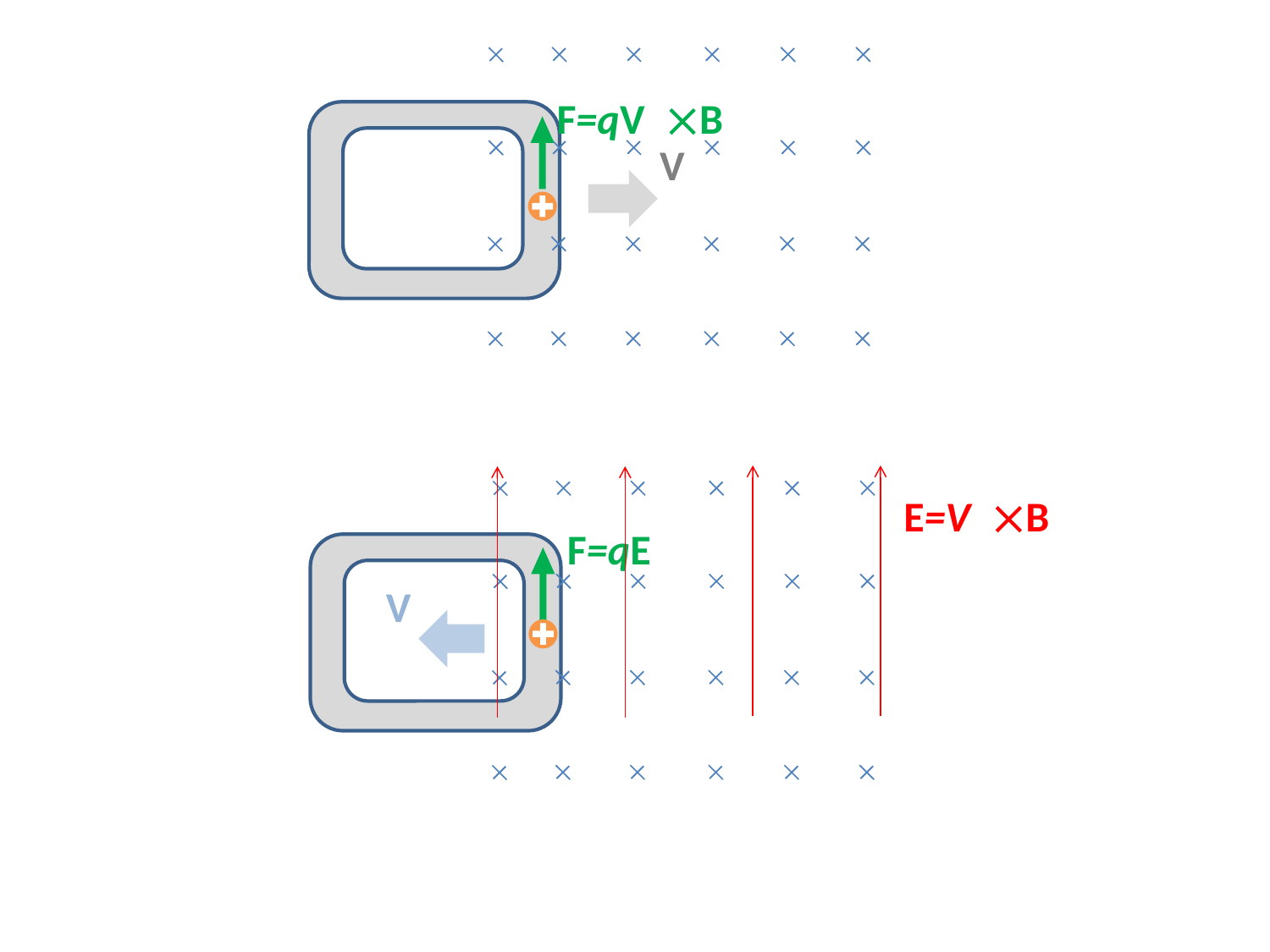

F=qV ×B

V

E=V ×B
F=qE

V